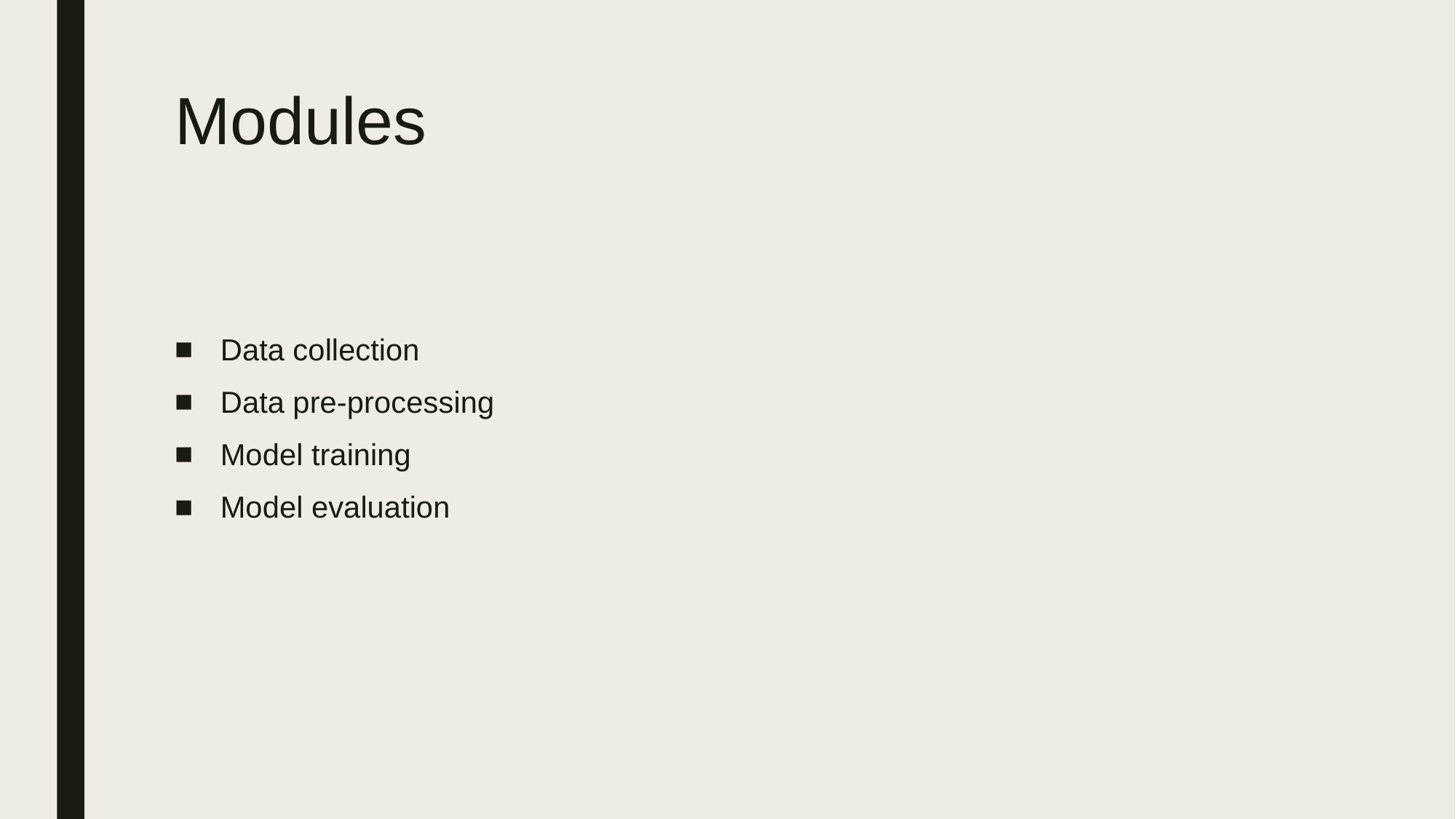

# Modules

Data collection
Data pre-processing
Model training
Model evaluation